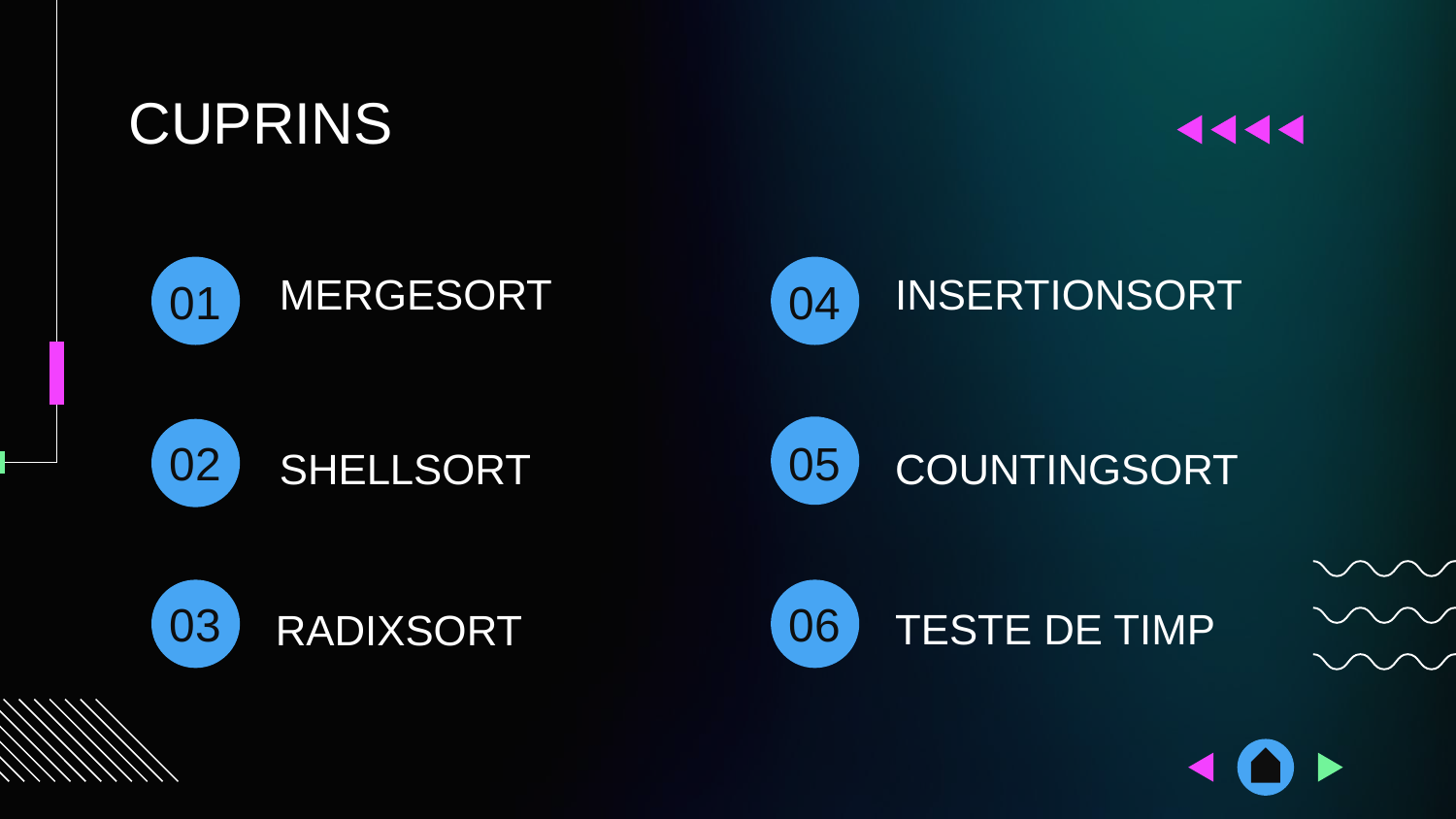

CUPRINS

# 01
04

MERGESORT
INSERTIONSORT
02
05

SHELLSORT
COUNTINGSORT
03
06

TESTE DE TIMP
RADIXSORT